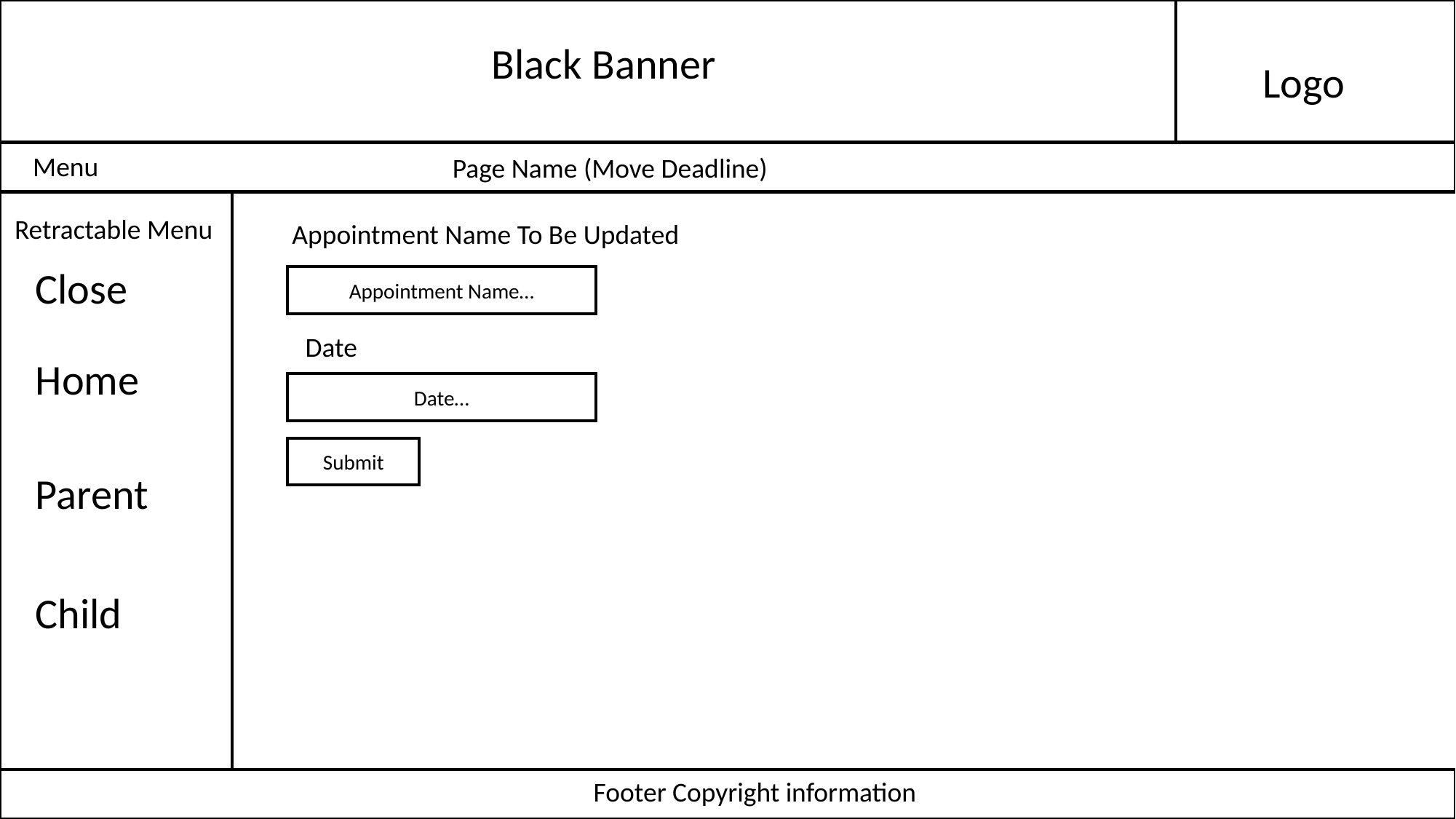

Black Banner
Logo

Menu
Page Name (Move Deadline)

Retractable Menu
Appointment Name To Be Updated
Close
Appointment Name…
Date
Home
Date…
Submit
Parent
Child

Footer Copyright information